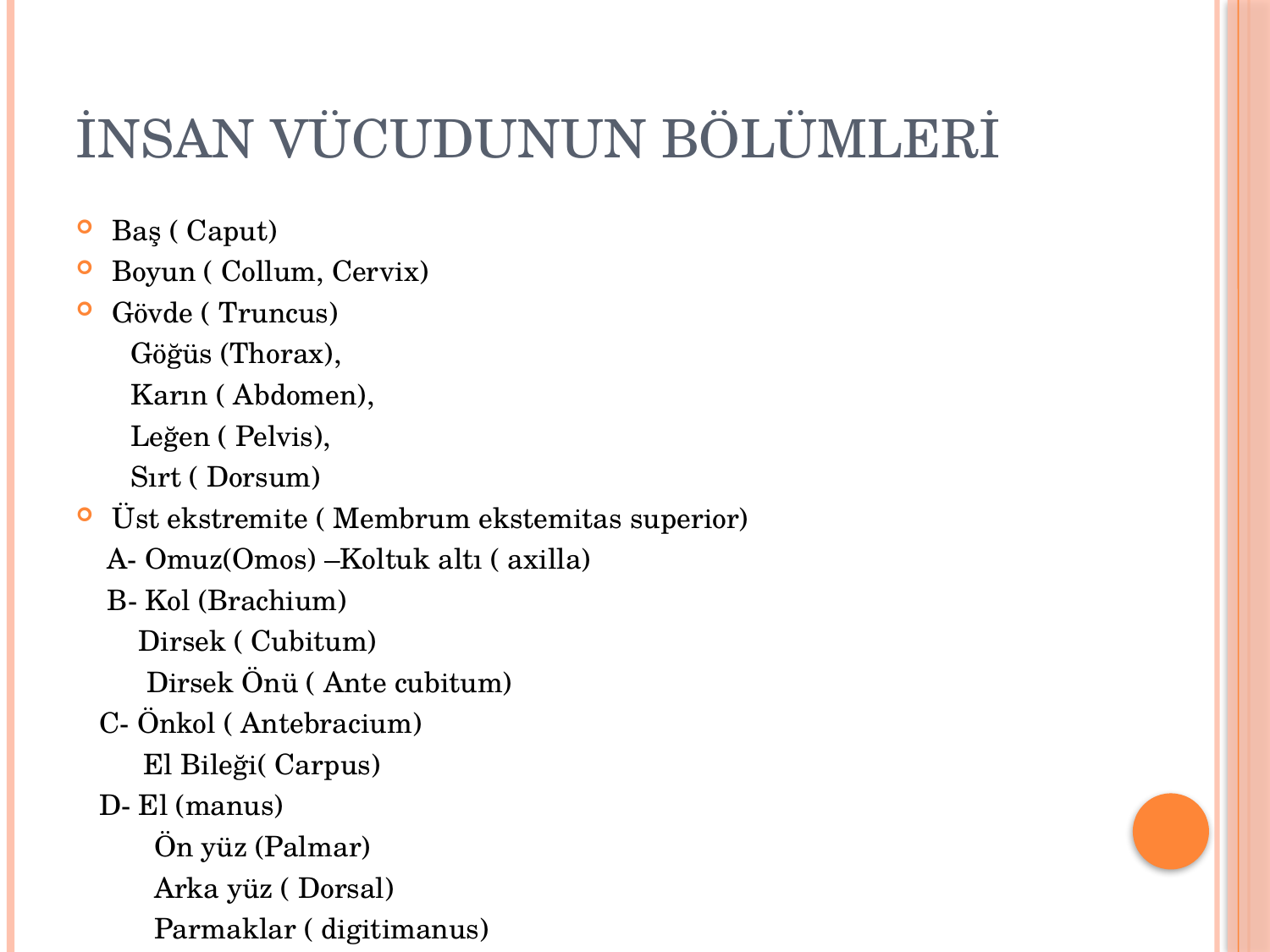

# İnsan vücudunun bölümleri
Baş ( Caput)
Boyun ( Collum, Cervix)
Gövde ( Truncus)
       Göğüs (Thorax),
       Karın ( Abdomen),
       Leğen ( Pelvis),
       Sırt ( Dorsum)
Üst ekstremite ( Membrum ekstemitas superior)
    A- Omuz(Omos) –Koltuk altı ( axilla)
    B- Kol (Brachium)
        Dirsek ( Cubitum)
         Dirsek Önü ( Ante cubitum)
   C- Önkol ( Antebracium)
	    El Bileği( Carpus)
   D- El (manus)
          Ön yüz (Palmar)
          Arka yüz ( Dorsal)
          Parmaklar ( digitimanus)